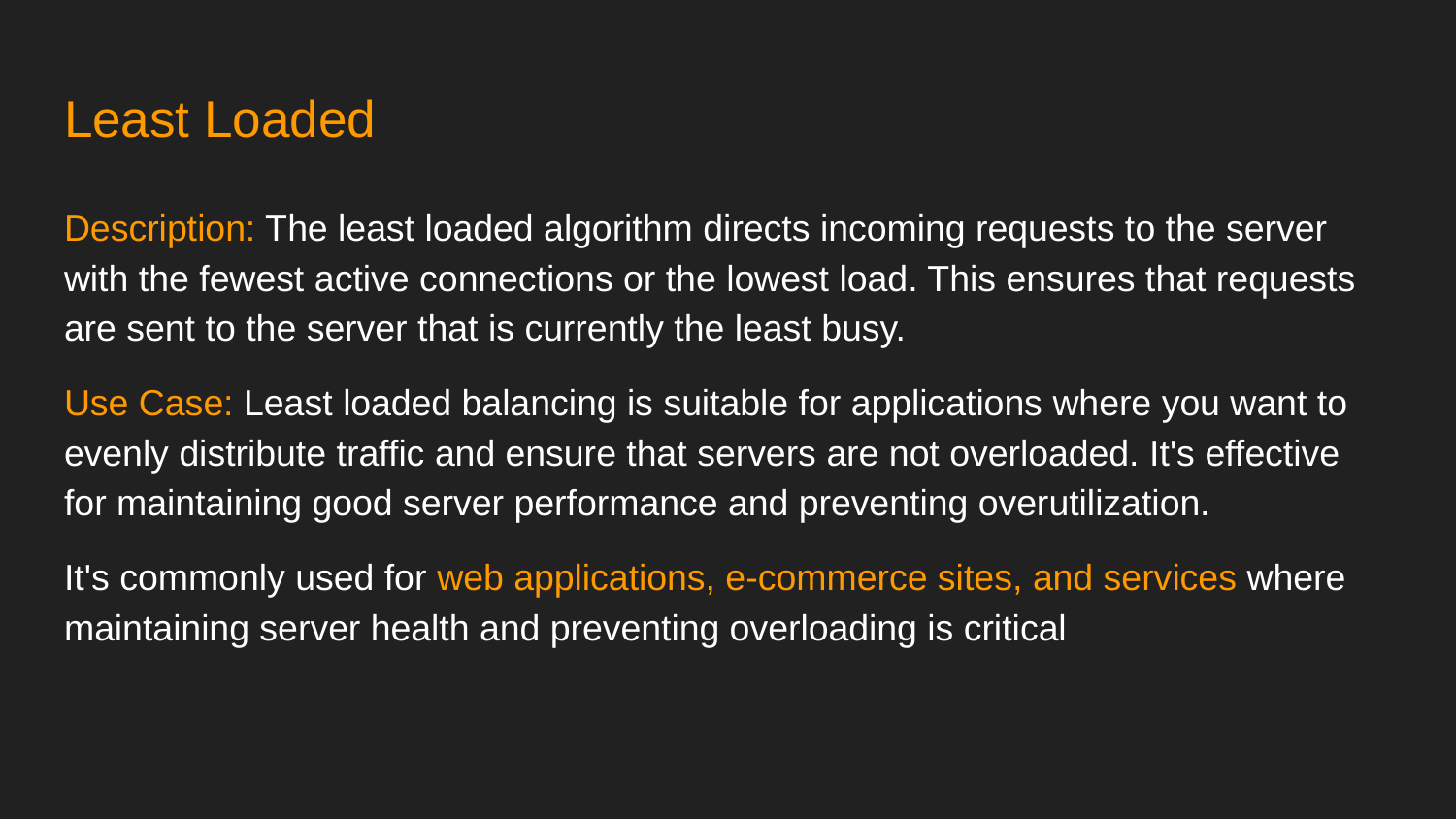

# Least Loaded
Description: The least loaded algorithm directs incoming requests to the server with the fewest active connections or the lowest load. This ensures that requests are sent to the server that is currently the least busy.
Use Case: Least loaded balancing is suitable for applications where you want to evenly distribute traffic and ensure that servers are not overloaded. It's effective for maintaining good server performance and preventing overutilization.
It's commonly used for web applications, e-commerce sites, and services where maintaining server health and preventing overloading is critical